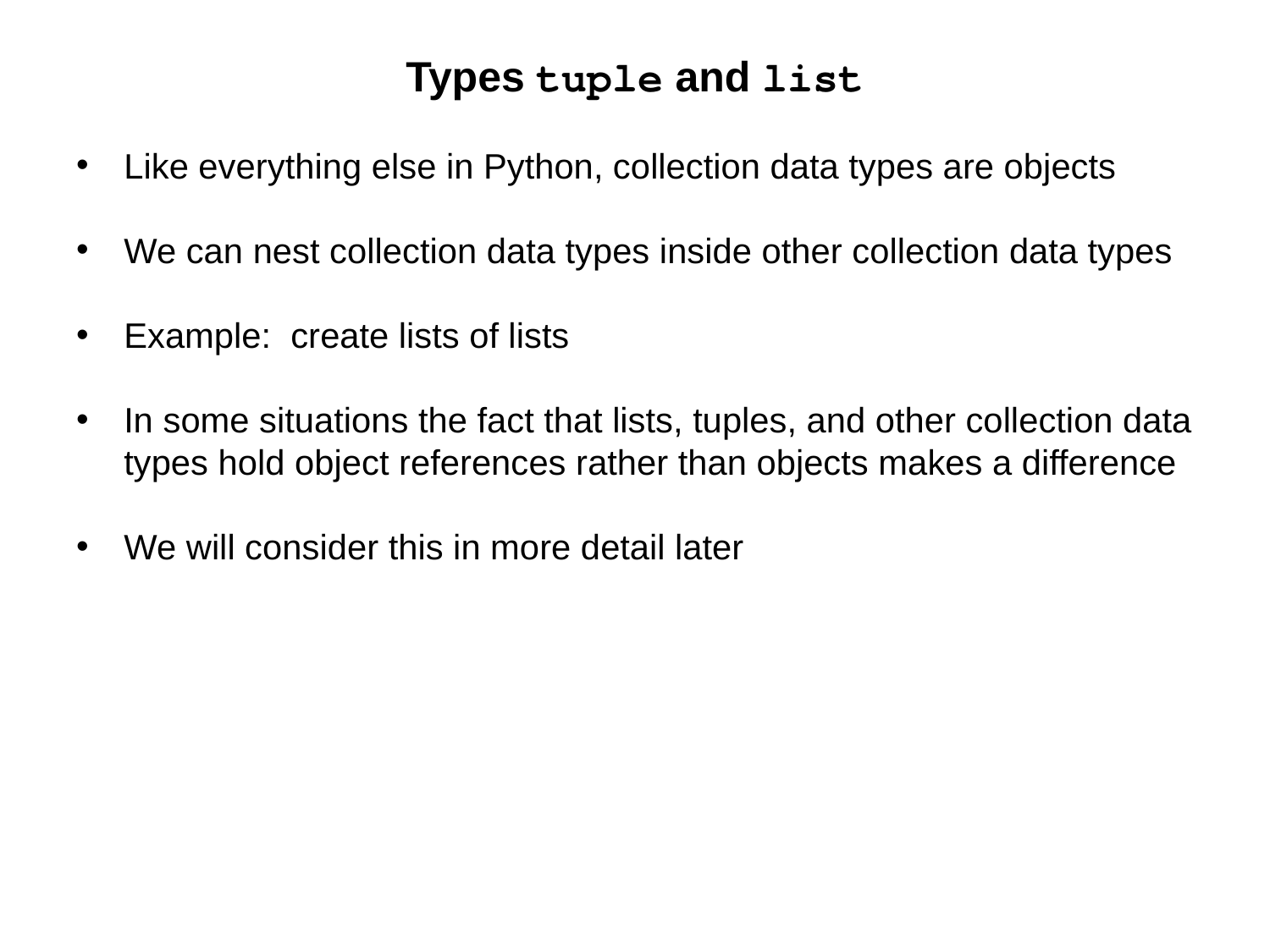

# Types tuple and list
Like everything else in Python, collection data types are objects
We can nest collection data types inside other collection data types
Example:  create lists of lists
In some situations the fact that lists, tuples, and other collection data types hold object references rather than objects makes a difference
We will consider this in more detail later